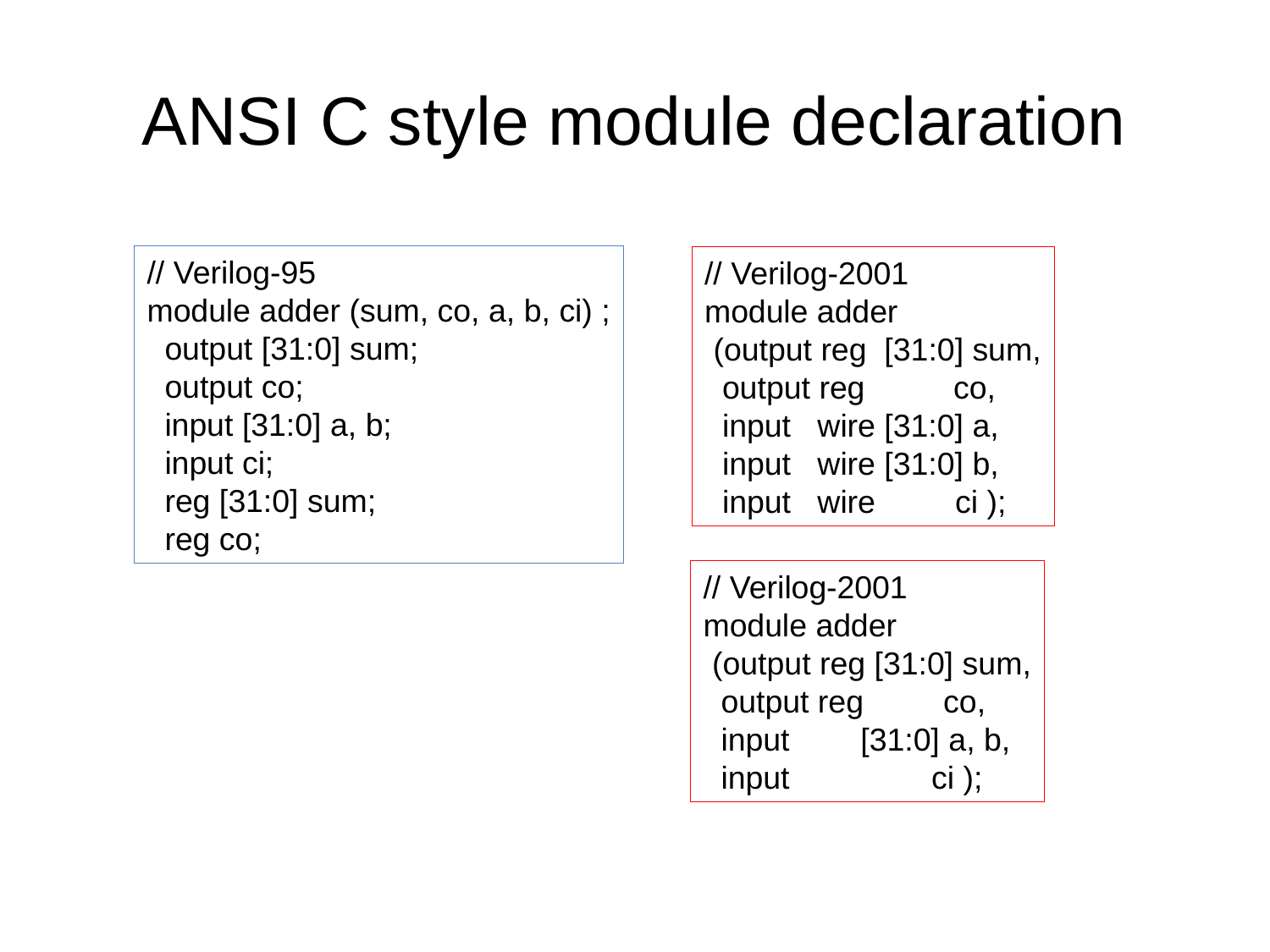

# ANSI C style module declaration
// Verilog-95
module adder (sum, co, a, b, ci) ;
  output [31:0] sum;
  output co;
  input [31:0] a, b;
  input ci;
  reg [31:0] sum;
  reg co;
// Verilog-2001
module adder
 (output reg  [31:0] sum,
  output reg          co,
  input   wire [31:0] a,
  input   wire [31:0] b,
  input   wire         ci );
// Verilog-2001
module adder
 (output reg [31:0] sum,
  output reg         co,
  input        [31:0] a, b,
  input                ci );